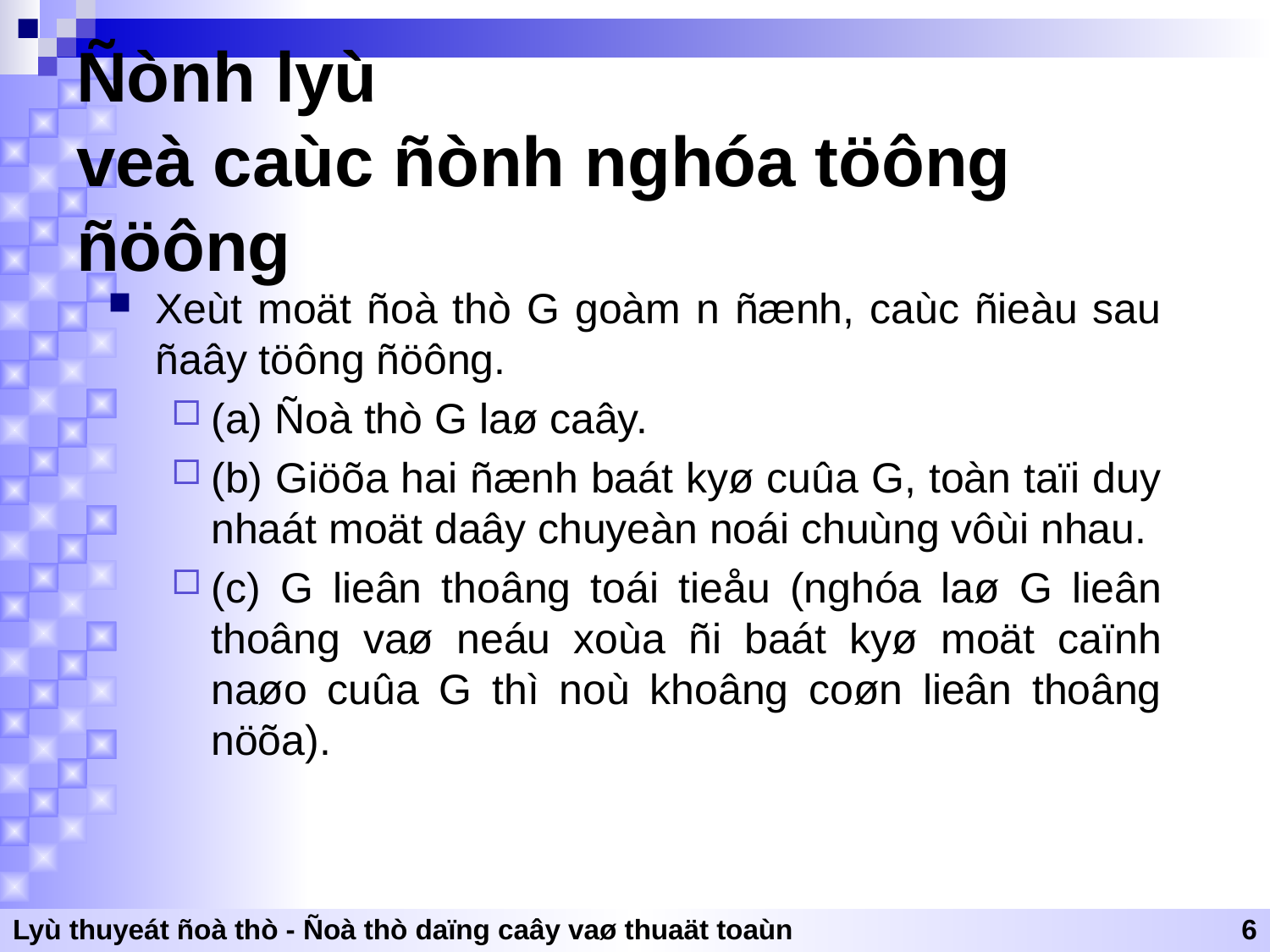

# Ñònh lyù veà caùc ñònh nghóa töông ñöông
Xeùt moät ñoà thò G goàm n ñænh, caùc ñieàu sau ñaây töông ñöông.
(a) Ñoà thò G laø caây.
(b) Giöõa hai ñænh baát kyø cuûa G, toàn taïi duy nhaát moät daây chuyeàn noái chuùng vôùi nhau.
(c) G lieân thoâng toái tieåu (nghóa laø G lieân thoâng vaø neáu xoùa ñi baát kyø moät caïnh naøo cuûa G thì noù khoâng coøn lieân thoâng nöõa).
Lyù thuyeát ñoà thò - Ñoà thò daïng caây vaø thuaät toaùn
6